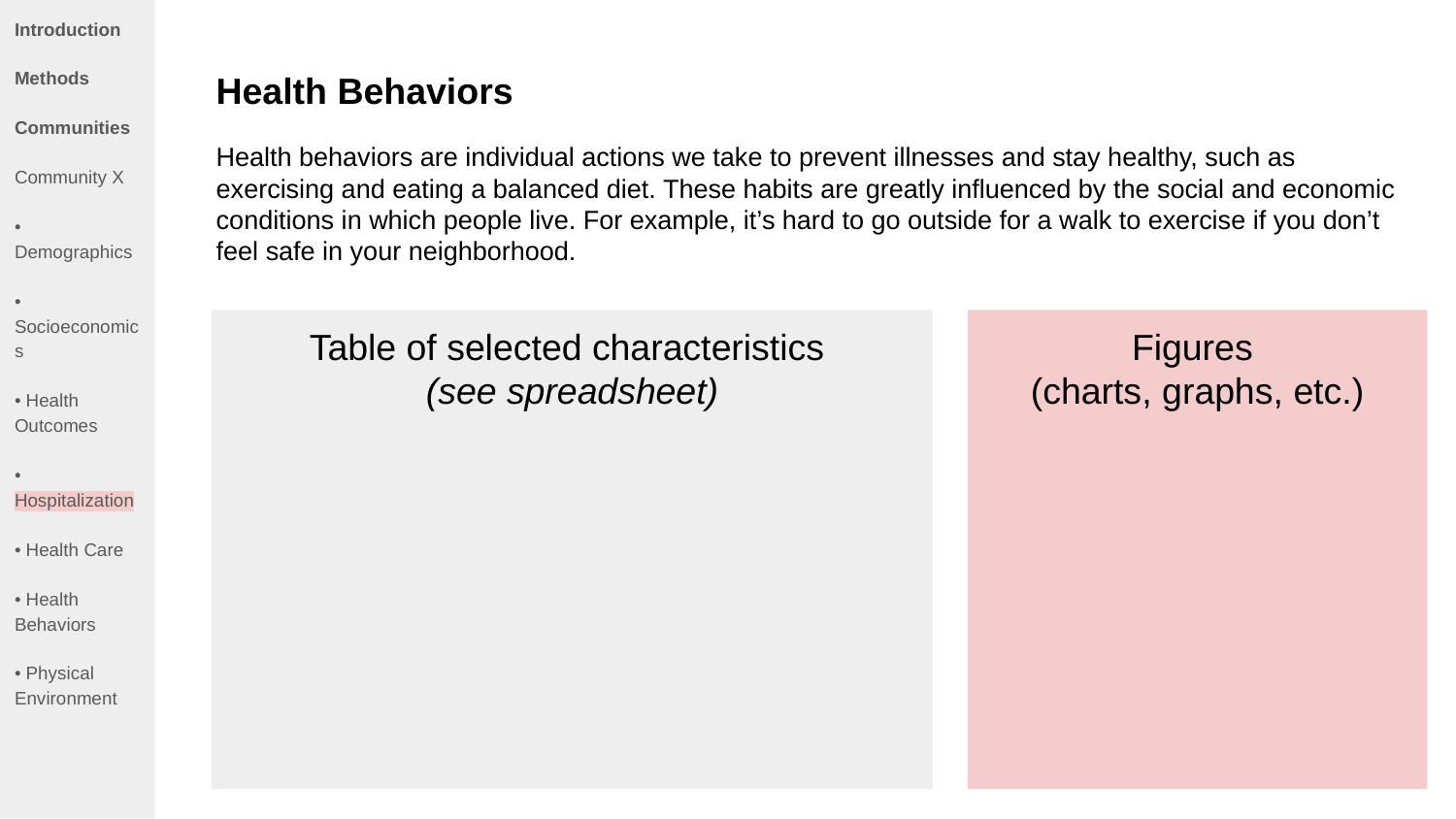

Introduction
Methods
Communities
Community X
• Demographics
• Socioeconomics
• Health Outcomes
• Hospitalization
• Health Care
• Health Behaviors
• Physical Environment
Health Behaviors

Health behaviors are individual actions we take to prevent illnesses and stay healthy, such as exercising and eating a balanced diet. These habits are greatly influenced by the social and economic conditions in which people live. For example, it’s hard to go outside for a walk to exercise if you don’t feel safe in your neighborhood.
Table of selected characteristics
(see spreadsheet)
Figures
(charts, graphs, etc.)